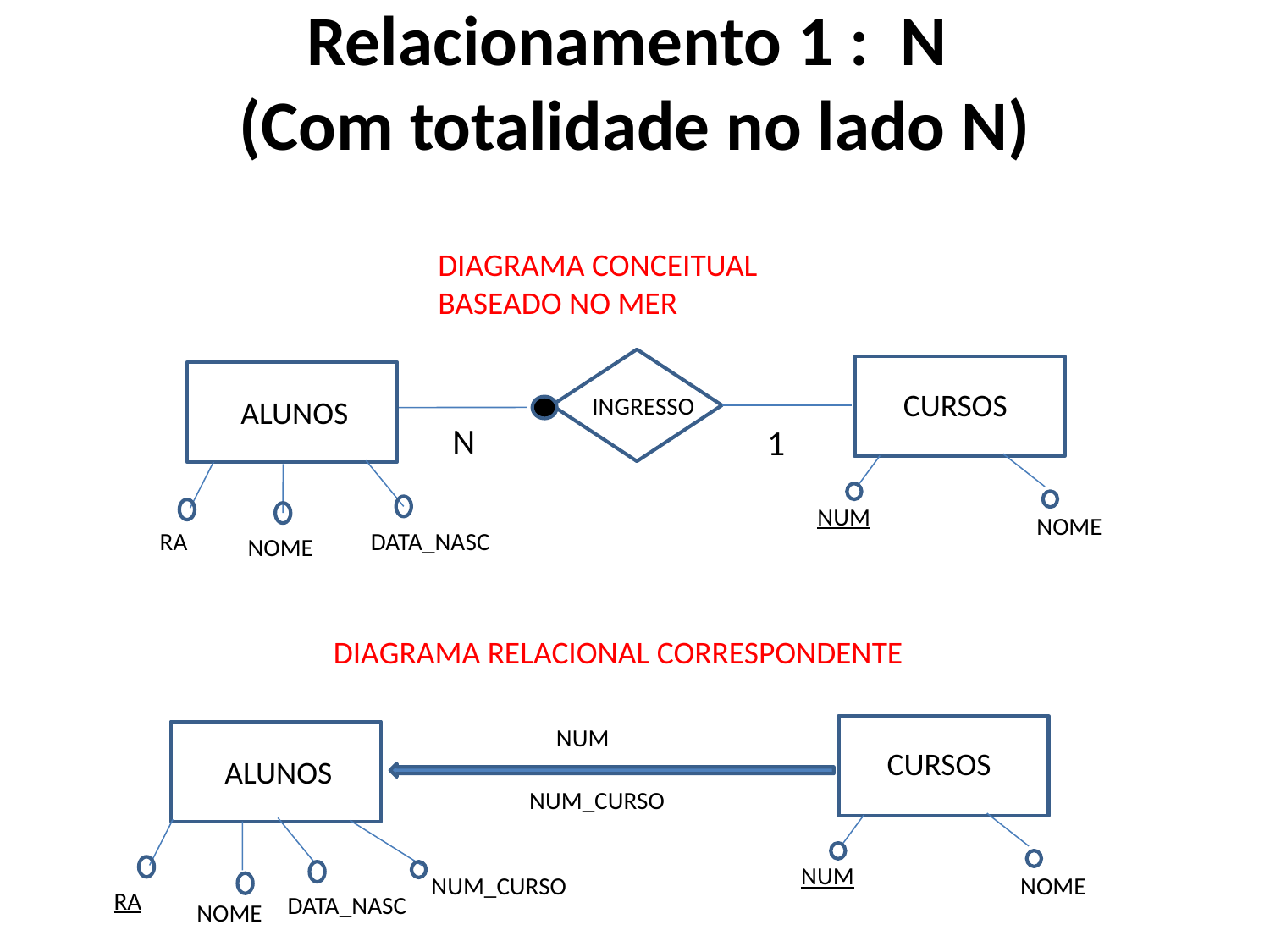

# Relacionamento 1 :  N (Com totalidade no lado N)

DIAGRAMA CONCEITUAL BASEADO NO MER

Alunos
Alunos
 CURSOS
INGRESSO
ALUNOS

N
1

NUM

NOME
RA
DATA_NASC
NOME
DIAGRAMA RELACIONAL CORRESPONDENTE
NUM
Alunos
Alunos
 CURSOS
ALUNOS

NUM_CURSO

NUM

NUM_CURSO
NOME

RA
DATA_NASC
NOME